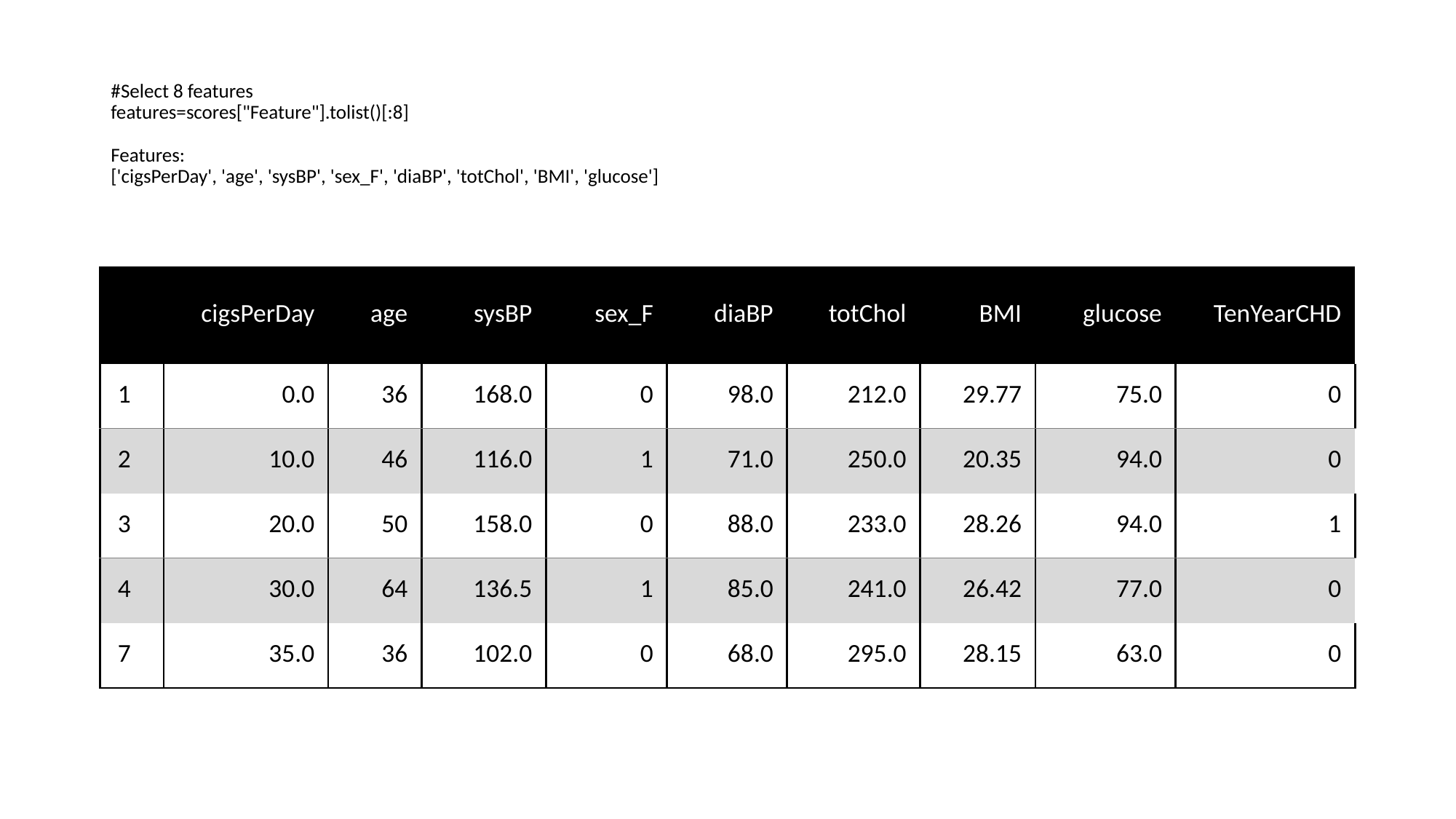

# #Select 8 features
features=scores["Feature"].tolist()[:8]
Features:
['cigsPerDay', 'age', 'sysBP', 'sex_F', 'diaBP', 'totChol', 'BMI', 'glucose']
|  | cigsPerDay | age | sysBP | sex\_F | diaBP | totChol | BMI | glucose | TenYearCHD |
| --- | --- | --- | --- | --- | --- | --- | --- | --- | --- |
| 1 | 0.0 | 36 | 168.0 | 0 | 98.0 | 212.0 | 29.77 | 75.0 | 0 |
| 2 | 10.0 | 46 | 116.0 | 1 | 71.0 | 250.0 | 20.35 | 94.0 | 0 |
| 3 | 20.0 | 50 | 158.0 | 0 | 88.0 | 233.0 | 28.26 | 94.0 | 1 |
| 4 | 30.0 | 64 | 136.5 | 1 | 85.0 | 241.0 | 26.42 | 77.0 | 0 |
| 7 | 35.0 | 36 | 102.0 | 0 | 68.0 | 295.0 | 28.15 | 63.0 | 0 |